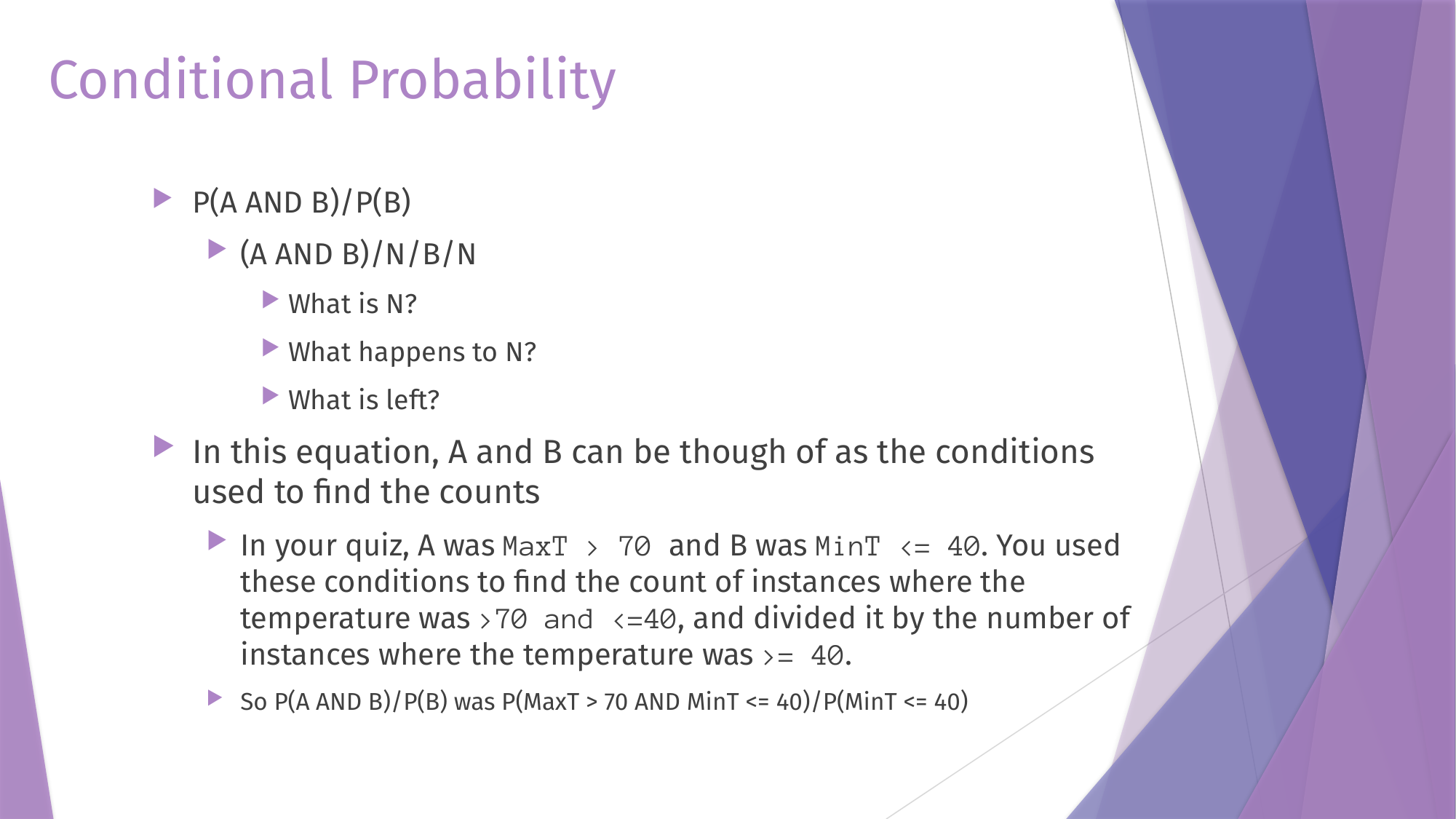

# Conditional Probability
P(A AND B)/P(B)
(A AND B)/N/B/N
What is N?
What happens to N?
What is left?
In this equation, A and B can be though of as the conditions used to find the counts
In your quiz, A was MaxT > 70 and B was MinT <= 40. You used these conditions to find the count of instances where the temperature was >70 and <=40, and divided it by the number of instances where the temperature was >= 40.
So P(A AND B)/P(B) was P(MaxT > 70 AND MinT <= 40)/P(MinT <= 40)